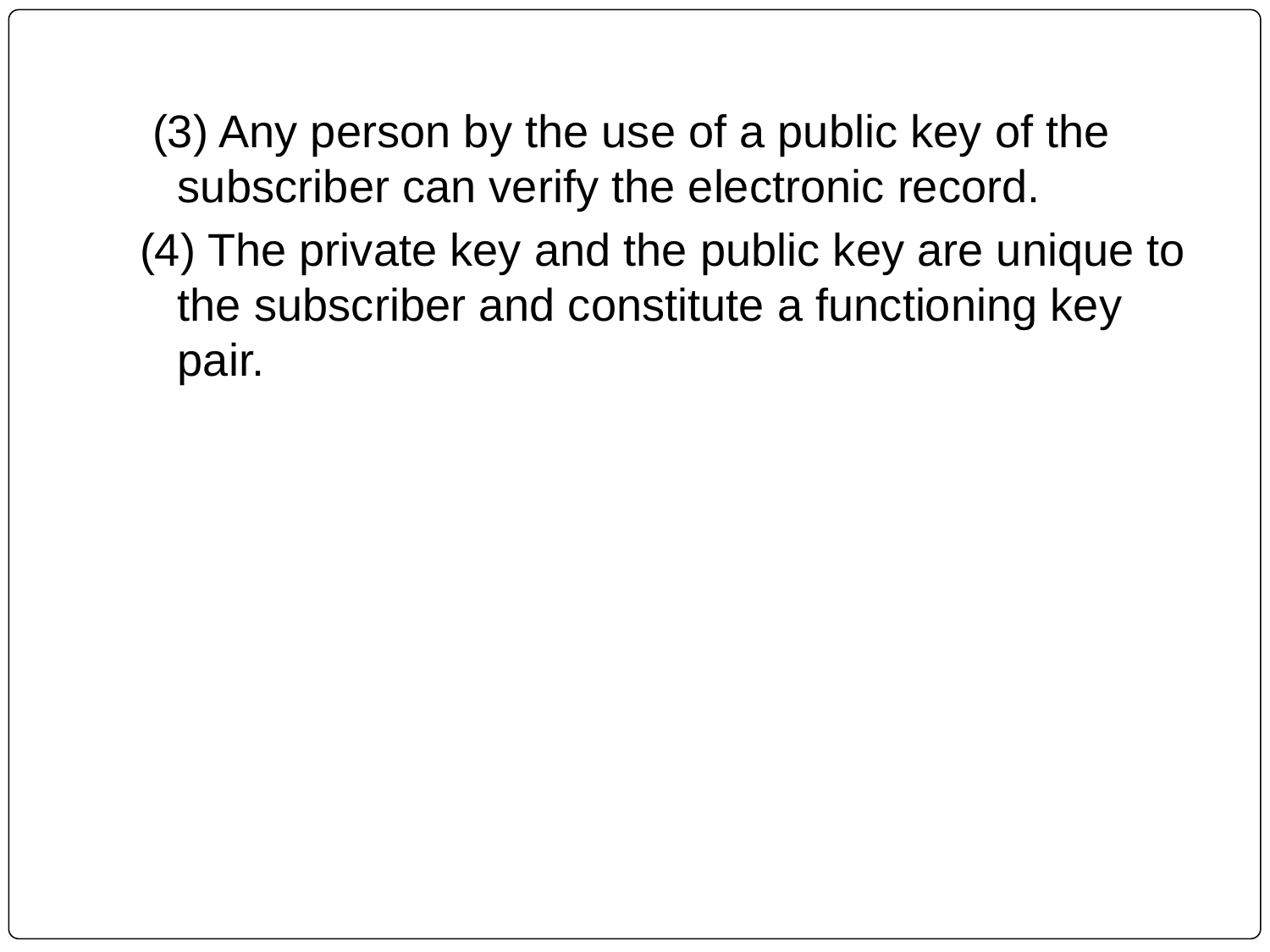

(3) Any person by the use of a public key of the subscriber can verify the electronic record.
(4) The private key and the public key are unique to the subscriber and constitute a functioning key pair.